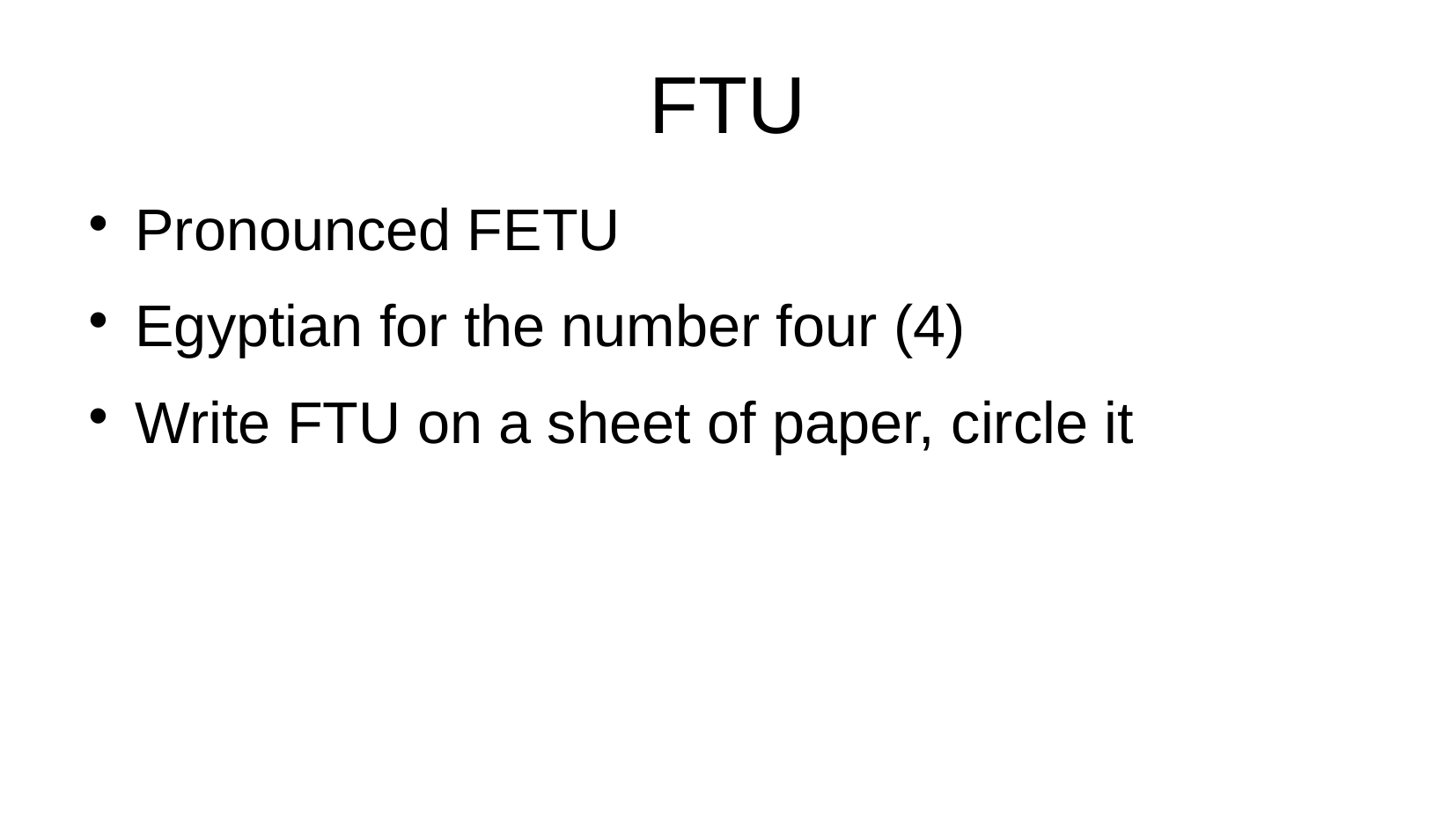

FTU
Pronounced FETU
Egyptian for the number four (4)
Write FTU on a sheet of paper, circle it